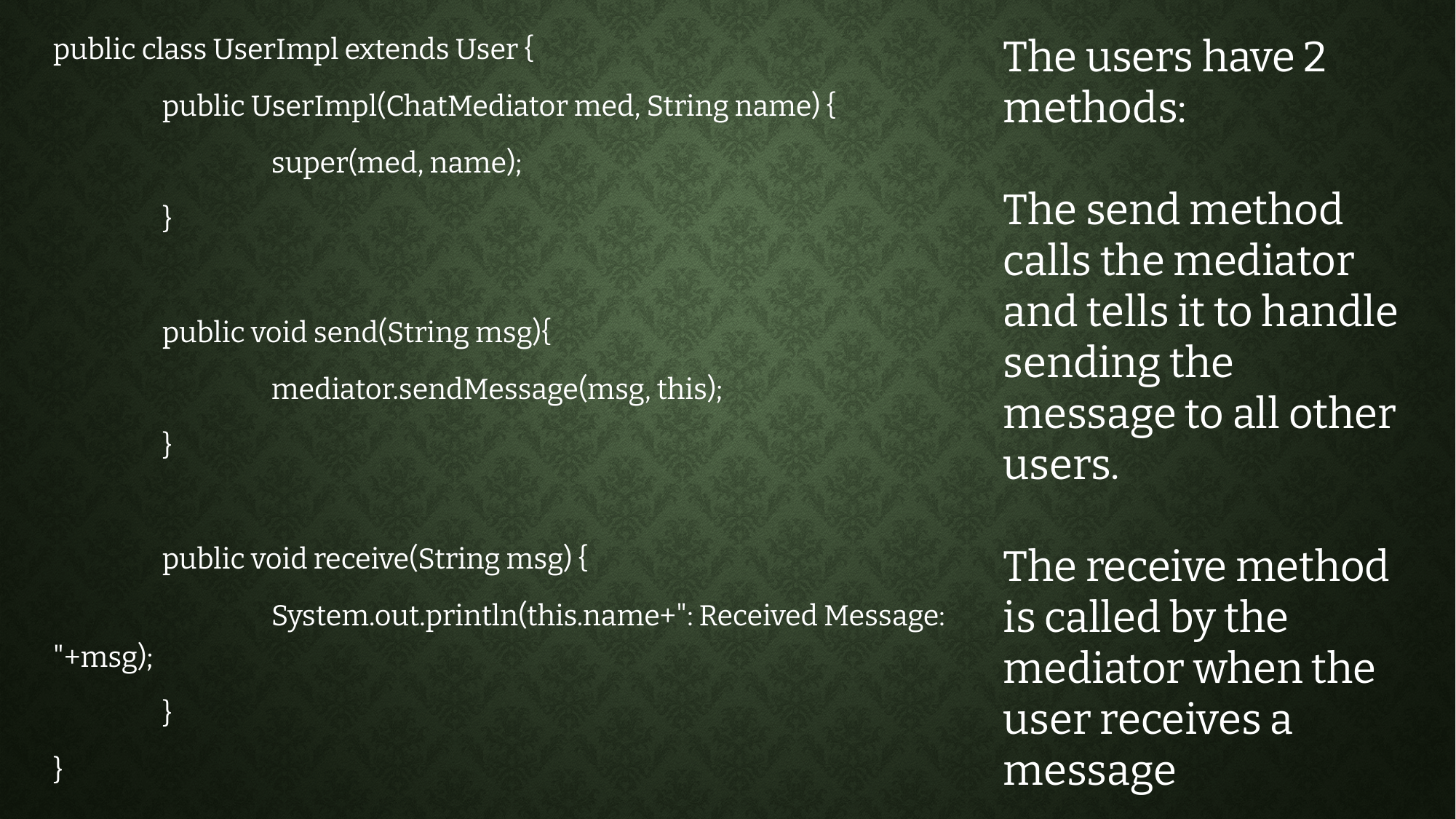

public class UserImpl extends User {
	public UserImpl(ChatMediator med, String name) {
		super(med, name);
	}

 	public void send(String msg){
		mediator.sendMessage(msg, this);
	}

	public void receive(String msg) {
		System.out.println(this.name+": Received Message: "+msg);
	}
}
The users have 2 methods:

The send method calls the mediator and tells it to handle sending the message to all other users.

The receive method is called by the mediator when the user receives a message